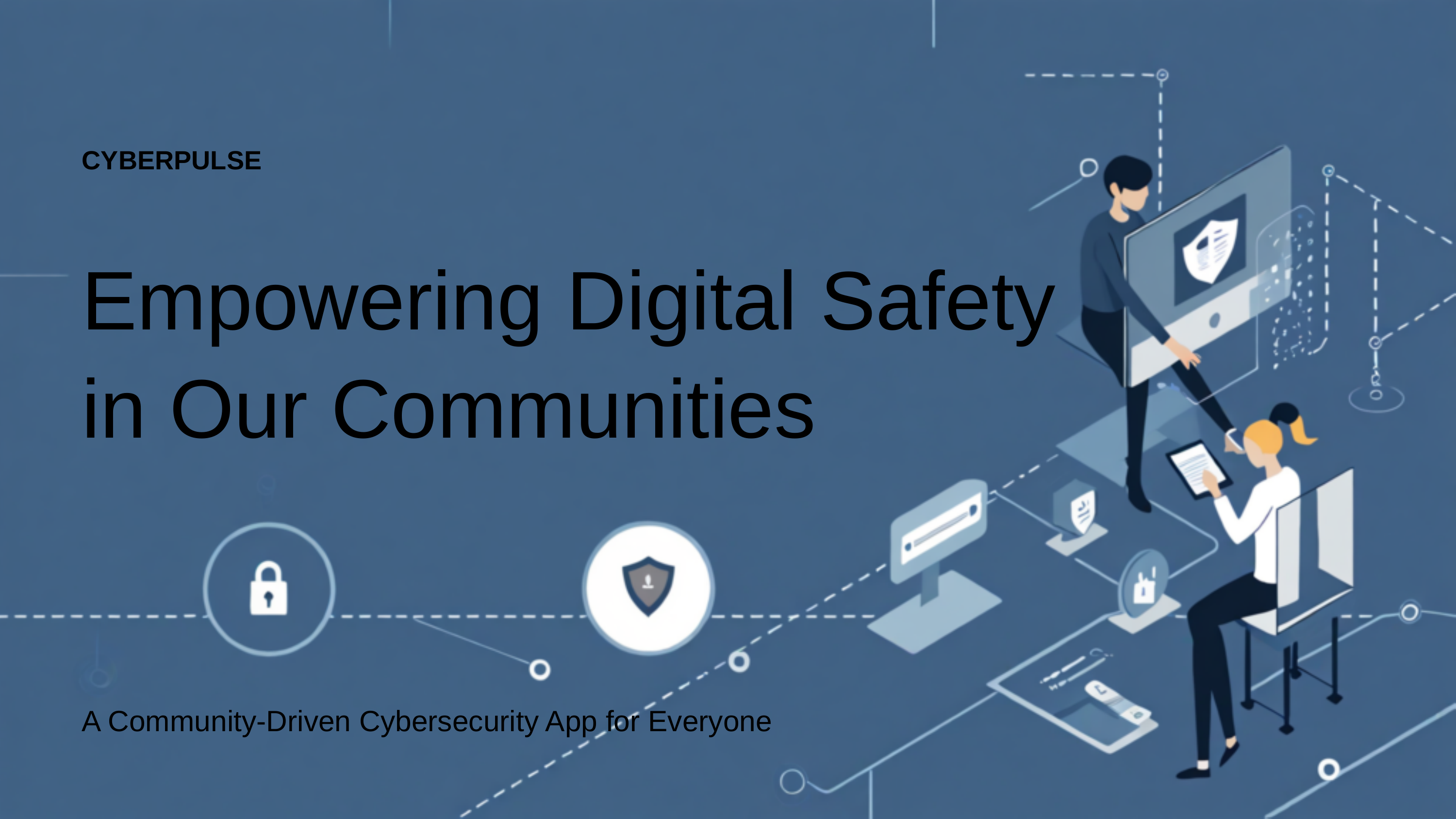

CYBERPULSE
Empowering Digital Safety in Our Communities
A Community-Driven Cybersecurity App for Everyone